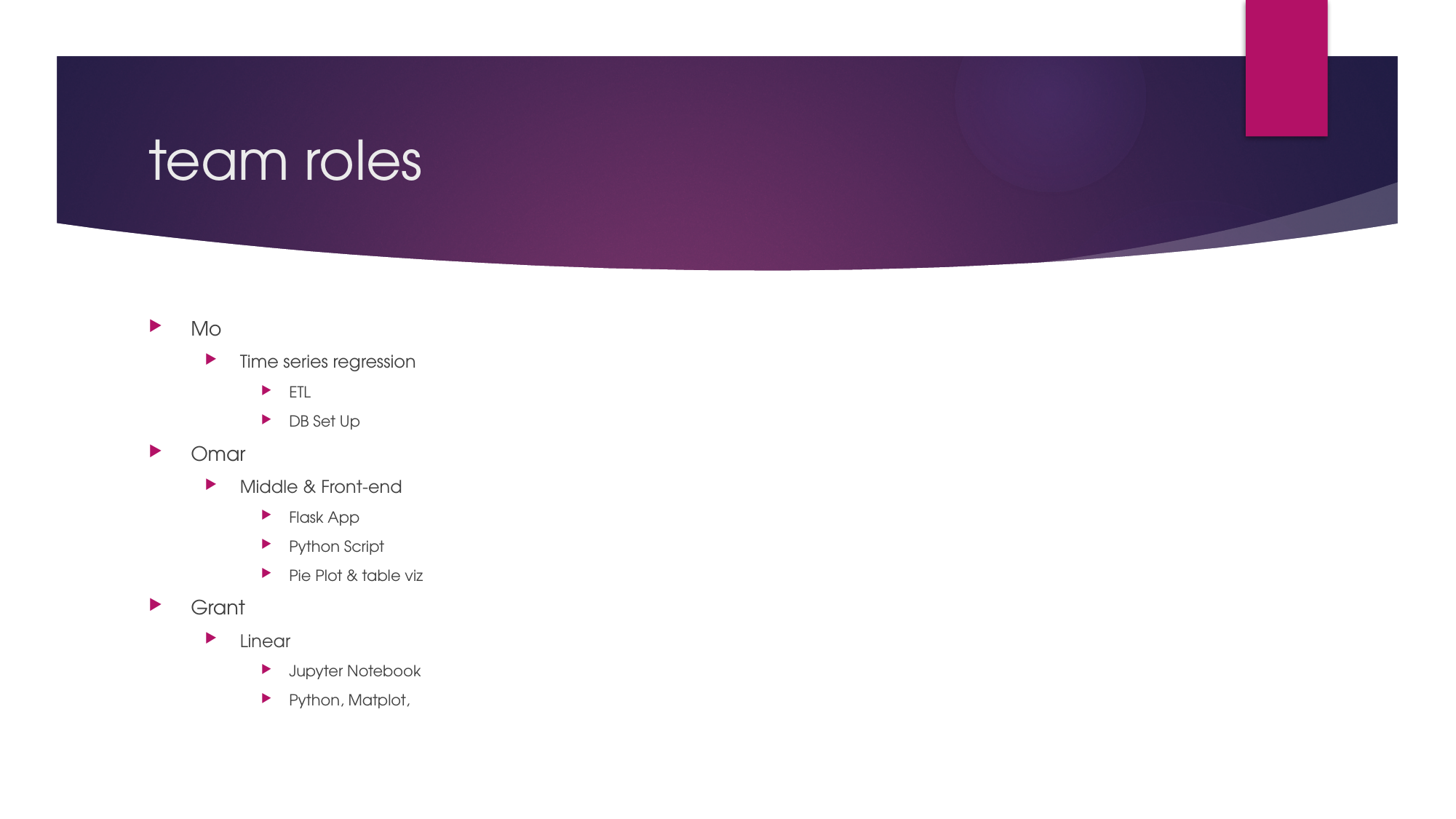

# team roles
Mo
Time series regression
ETL
DB Set Up
Omar
Middle & Front-end
Flask App
Python Script
Pie Plot & table viz
Grant
Linear
Jupyter Notebook
Python, Matplot,